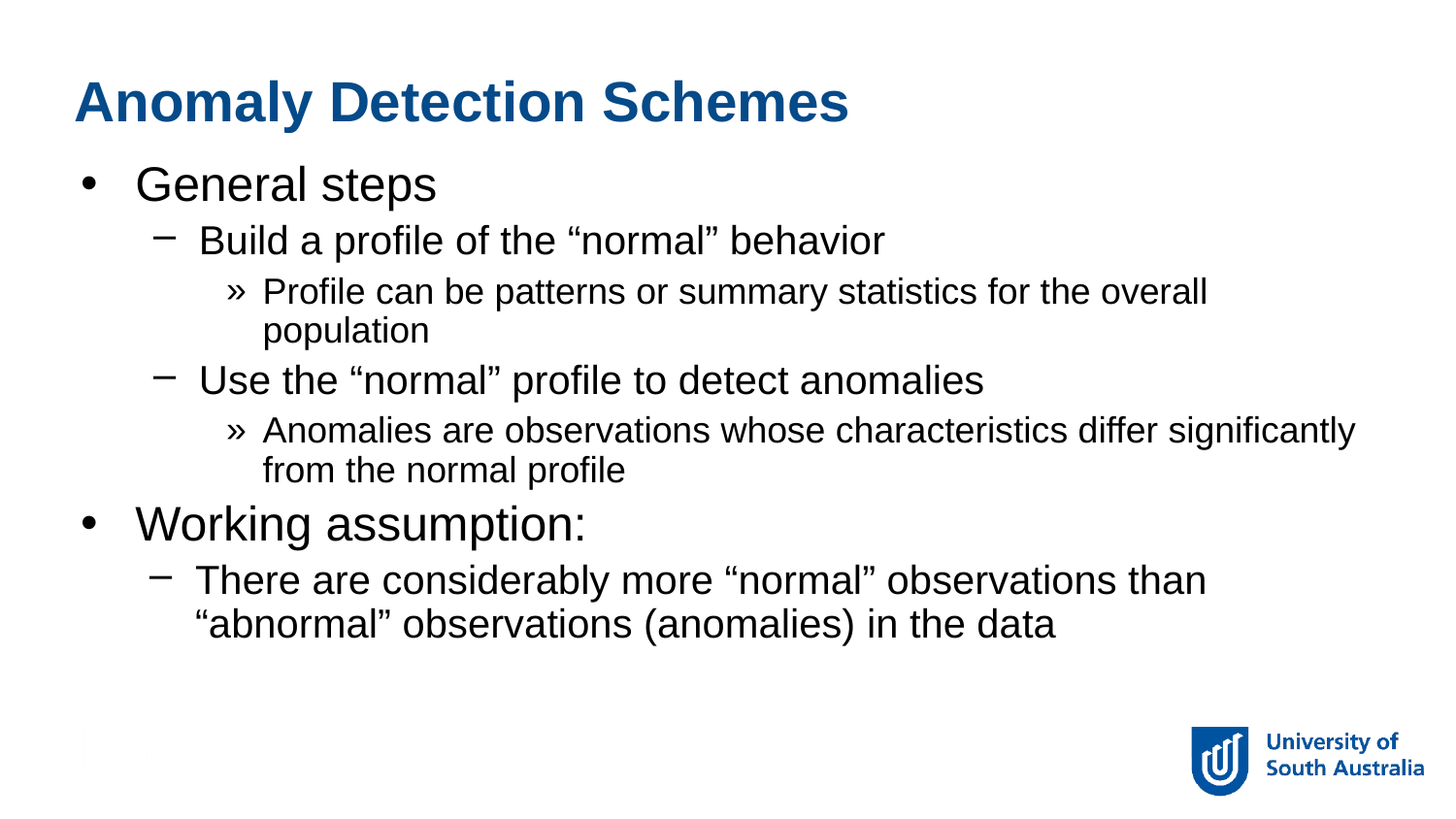

Anomaly Detection Schemes
General steps
Build a profile of the “normal” behavior
Profile can be patterns or summary statistics for the overall population
Use the “normal” profile to detect anomalies
Anomalies are observations whose characteristics differ significantly from the normal profile
Working assumption:
There are considerably more “normal” observations than “abnormal” observations (anomalies) in the data